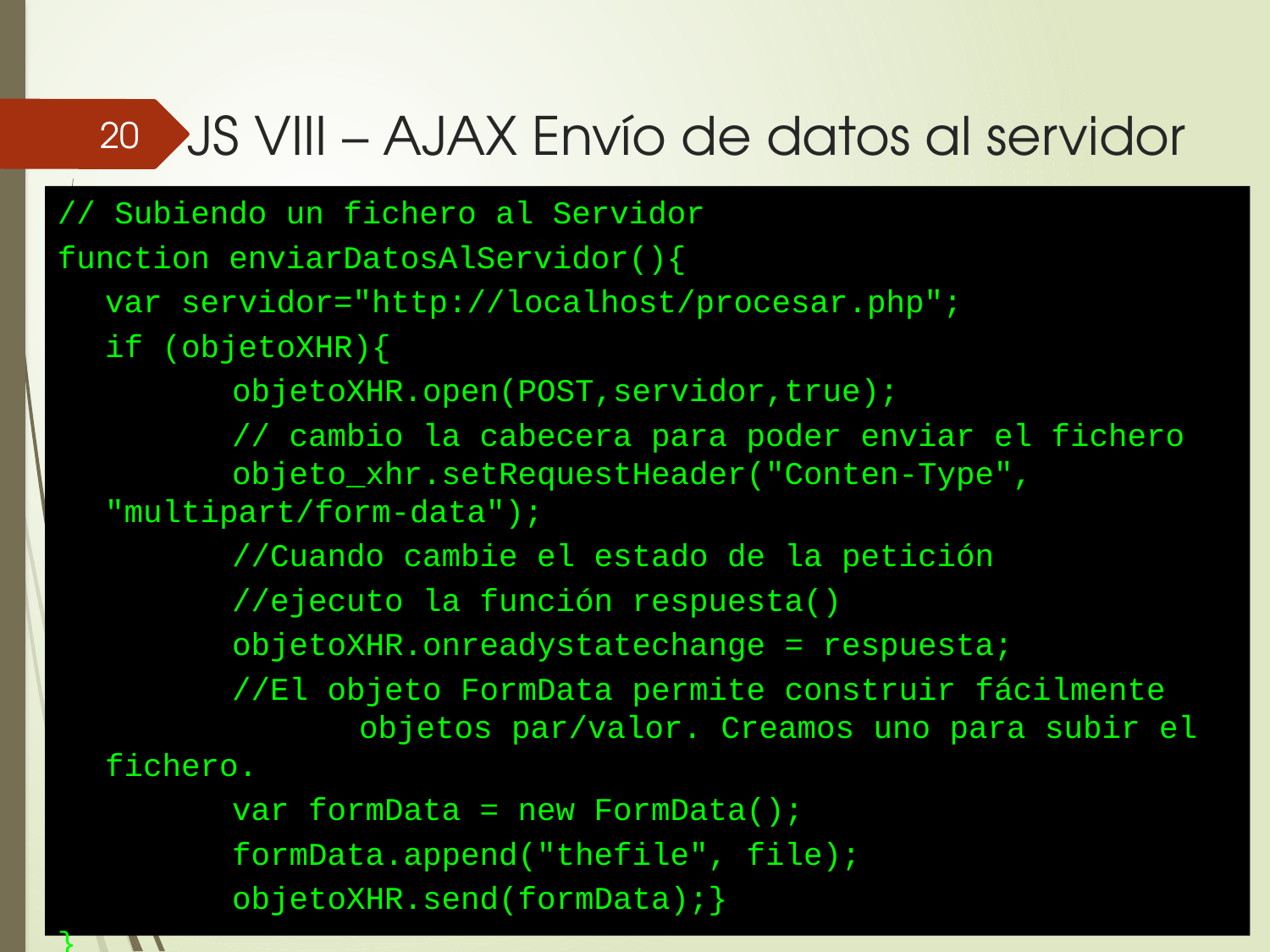

# JS VIII – AJAX Envío de datos al servidor
20
// Subiendo un fichero al Servidor
function enviarDatosAlServidor(){
	var servidor="http://localhost/procesar.php";
	if (objetoXHR){
		objetoXHR.open(POST,servidor,true);
		// cambio la cabecera para poder enviar el fichero
	objeto_xhr.setRequestHeader("Conten-Type", "multipart/form-data");
		//Cuando cambie el estado de la petición
		//ejecuto la función respuesta()
		objetoXHR.onreadystatechange = respuesta;
		//El objeto FormData permite construir fácilmente 		objetos par/valor. Creamos uno para subir el fichero.
		var formData = new FormData();
		formData.append("thefile", file);
		objetoXHR.send(formData);}
}
Desarrollo Web en Entorno Cliente